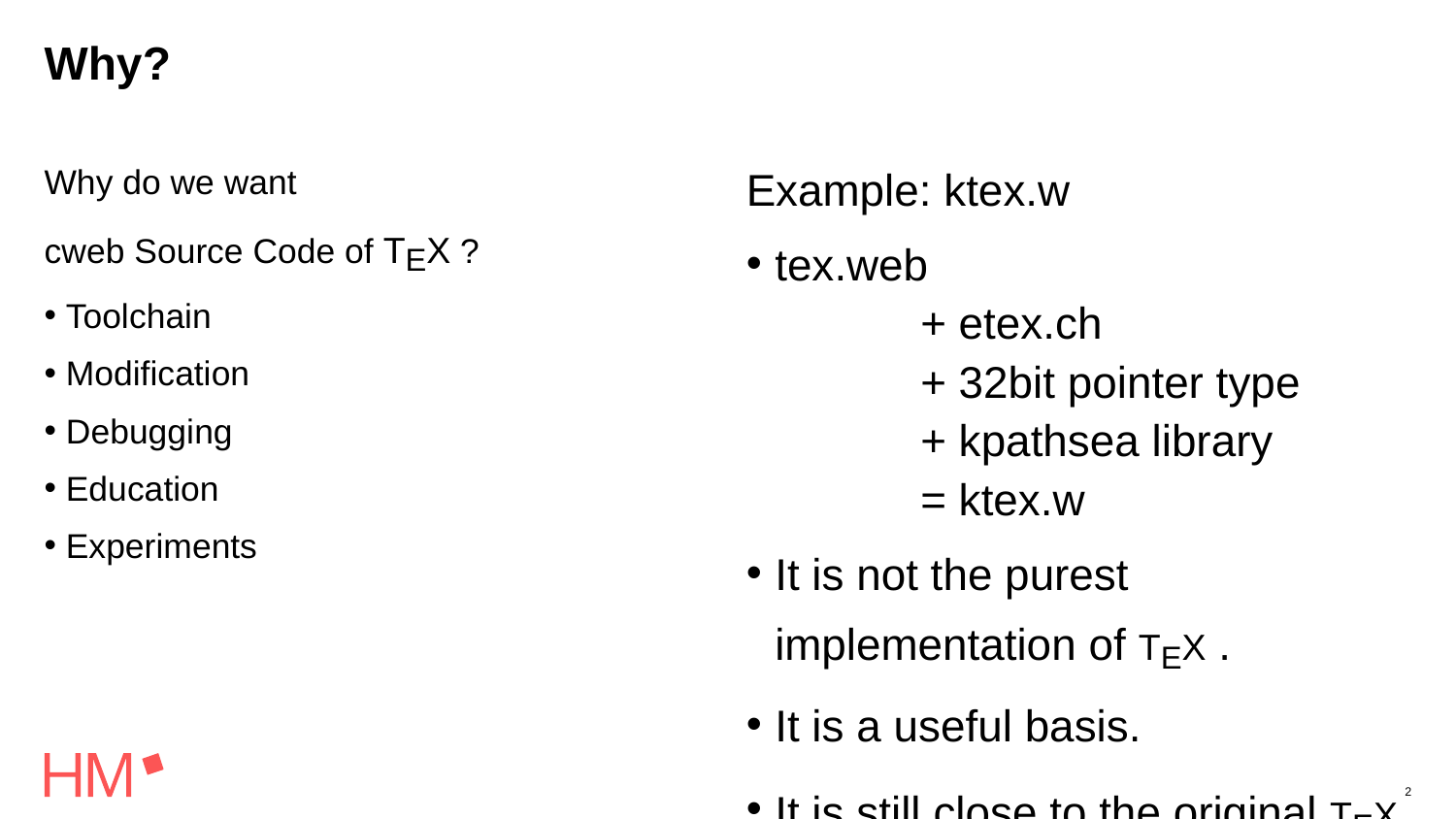

# Why?
Why do we want
cweb Source Code of TEX ?
Toolchain
Modification
Debugging
Education
Experiments
Example: ktex.w
tex.web
	+ etex.ch
	+ 32bit pointer type
	+ kpathsea library
	= ktex.w
It is not the purest implementation of TEX .
It is a useful basis.
It is still close to the original TEX .
DEMO
2